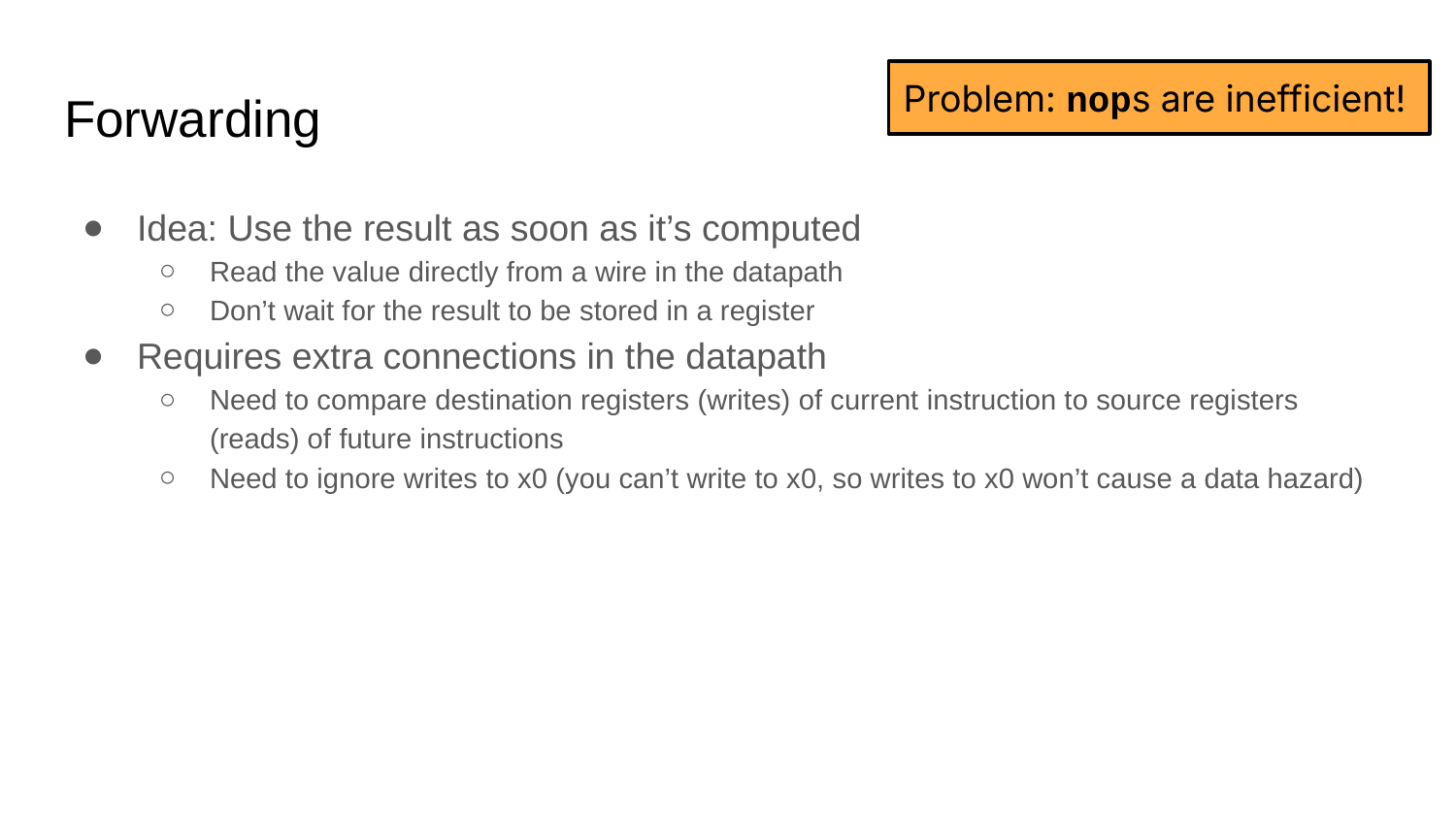

Problem: nops are inefficient!
# Forwarding
Idea: Use the result as soon as it’s computed
Read the value directly from a wire in the datapath
Don’t wait for the result to be stored in a register
Requires extra connections in the datapath
Need to compare destination registers (writes) of current instruction to source registers (reads) of future instructions
Need to ignore writes to x0 (you can’t write to x0, so writes to x0 won’t cause a data hazard)